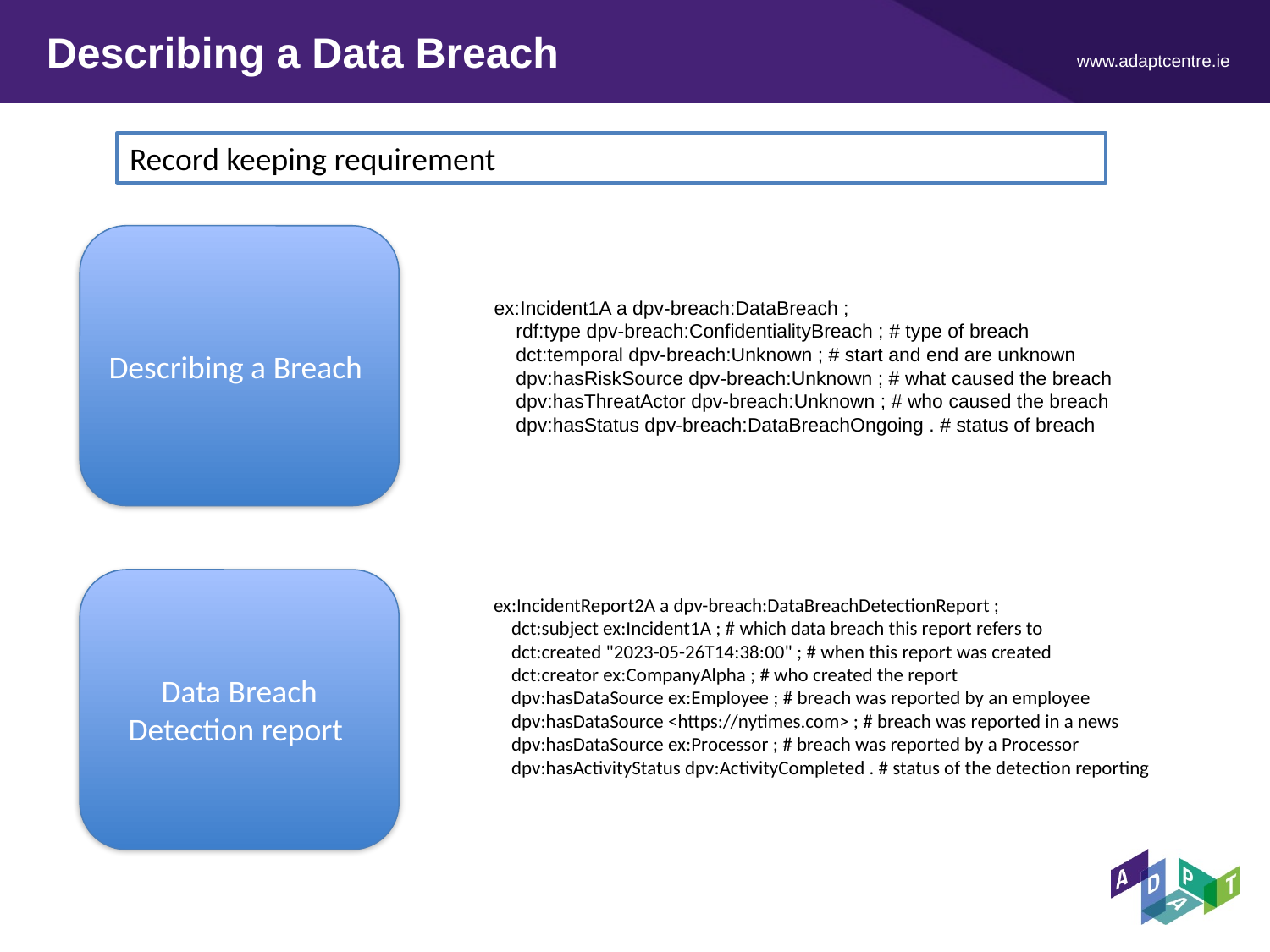

# Describing a Data Breach
Record keeping requirement
Describing a Breach
ex:Incident1A a dpv-breach:DataBreach ;
    rdf:type dpv-breach:ConfidentialityBreach ; # type of breach
    dct:temporal dpv-breach:Unknown ; # start and end are unknown
    dpv:hasRiskSource dpv-breach:Unknown ; # what caused the breach
    dpv:hasThreatActor dpv-breach:Unknown ; # who caused the breach
    dpv:hasStatus dpv-breach:DataBreachOngoing . # status of breach
Data Breach Detection report
ex:IncidentReport2A a dpv-breach:DataBreachDetectionReport ;
    dct:subject ex:Incident1A ; # which data breach this report refers to
    dct:created "2023-05-26T14:38:00" ; # when this report was created
    dct:creator ex:CompanyAlpha ; # who created the report
    dpv:hasDataSource ex:Employee ; # breach was reported by an employee
    dpv:hasDataSource <https://nytimes.com> ; # breach was reported in a news
    dpv:hasDataSource ex:Processor ; # breach was reported by a Processor
    dpv:hasActivityStatus dpv:ActivityCompleted . # status of the detection reporting